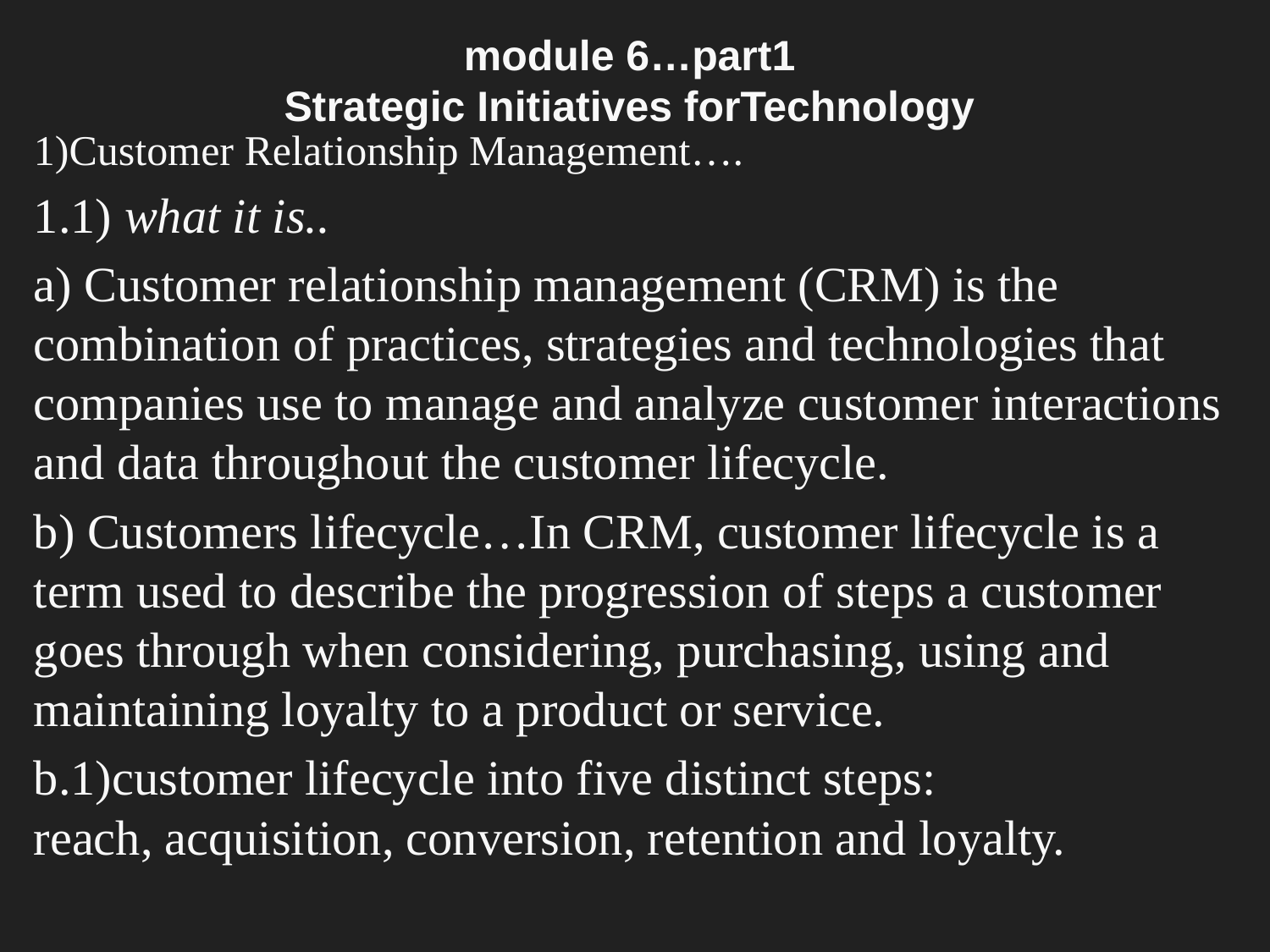

# module 6…part1 Strategic Initiatives forTechnology
1)Customer Relationship Management….
1.1) what it is..
a) Customer relationship management (CRM) is the combination of practices, strategies and technologies that companies use to manage and analyze customer interactions and data throughout the customer lifecycle.
b) Customers lifecycle…In CRM, customer lifecycle is a term used to describe the progression of steps a customer goes through when considering, purchasing, using and maintaining loyalty to a product or service.
b.1)customer lifecycle into five distinct steps: reach, acquisition, conversion, retention and loyalty.